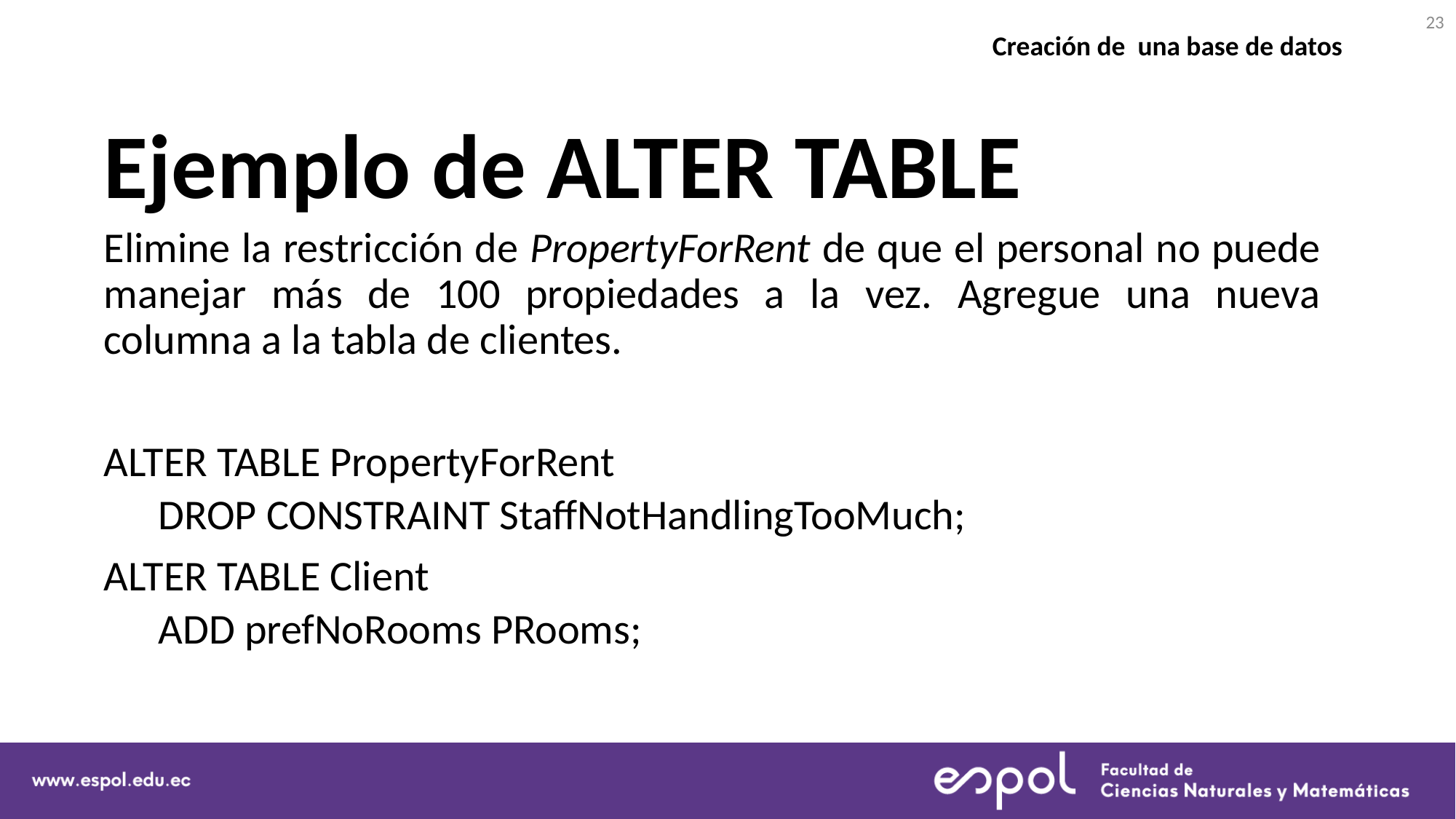

23
Creación de  una base de datos
# Ejemplo de ALTER TABLE
Elimine la restricción de PropertyForRent de que el personal no puede manejar más de 100 propiedades a la vez. Agregue una nueva columna a la tabla de clientes.

ALTER TABLE PropertyForRent
DROP CONSTRAINT StaffNotHandlingTooMuch;
ALTER TABLE Client
ADD prefNoRooms PRooms;